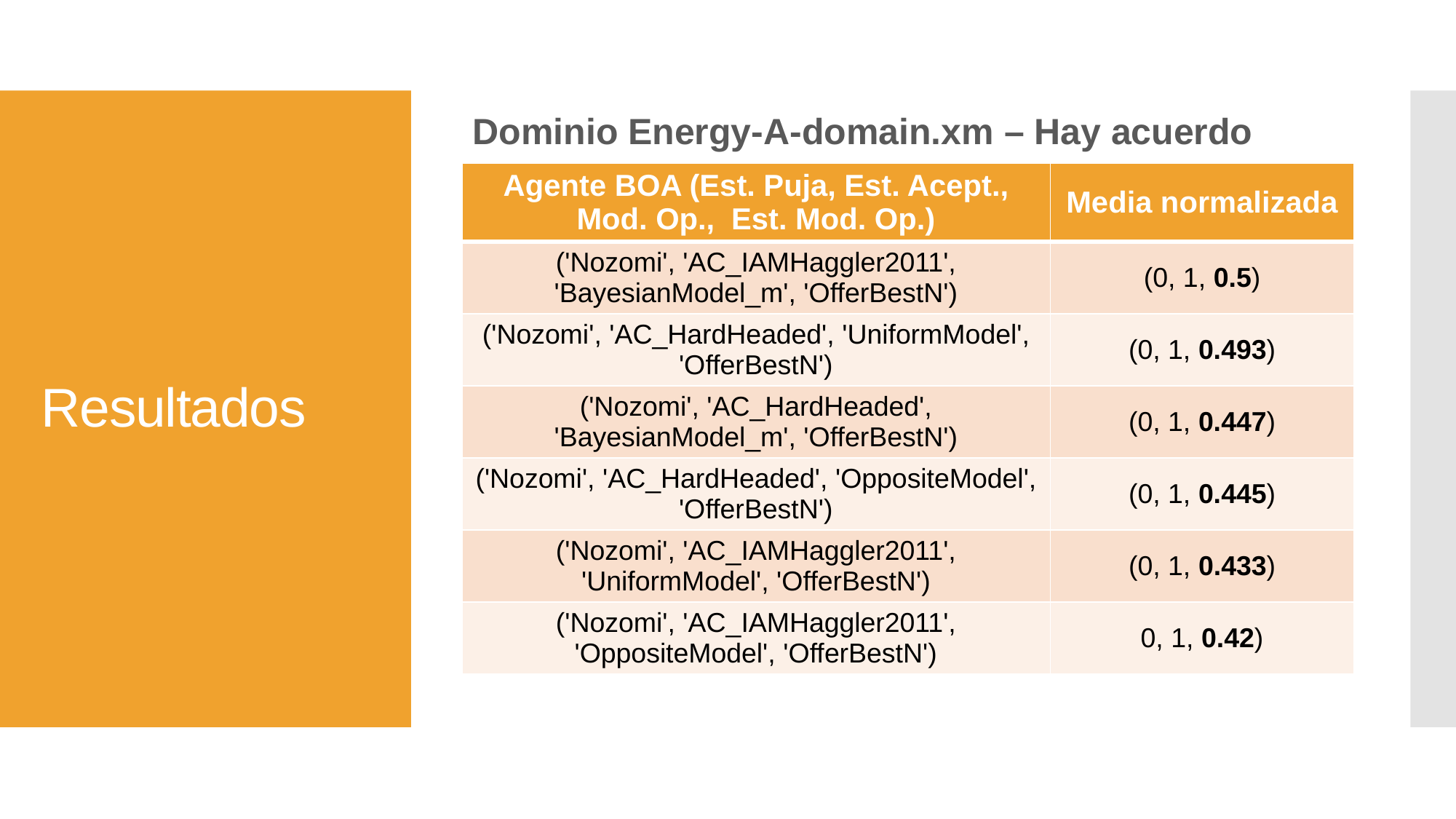

Dominio Energy-A-domain.xm – Hay acuerdo
# Resultados
| Agente BOA (Est. Puja, Est. Acept., Mod. Op., Est. Mod. Op.) | Media normalizada |
| --- | --- |
| ('Nozomi', 'AC\_IAMHaggler2011', 'BayesianModel\_m', 'OfferBestN') | (0, 1, 0.5) |
| ('Nozomi', 'AC\_HardHeaded', 'UniformModel', 'OfferBestN') | (0, 1, 0.493) |
| ('Nozomi', 'AC\_HardHeaded', 'BayesianModel\_m', 'OfferBestN') | (0, 1, 0.447) |
| ('Nozomi', 'AC\_HardHeaded', 'OppositeModel', 'OfferBestN') | (0, 1, 0.445) |
| ('Nozomi', 'AC\_IAMHaggler2011', 'UniformModel', 'OfferBestN') | (0, 1, 0.433) |
| ('Nozomi', 'AC\_IAMHaggler2011', 'OppositeModel', 'OfferBestN') | 0, 1, 0.42) |